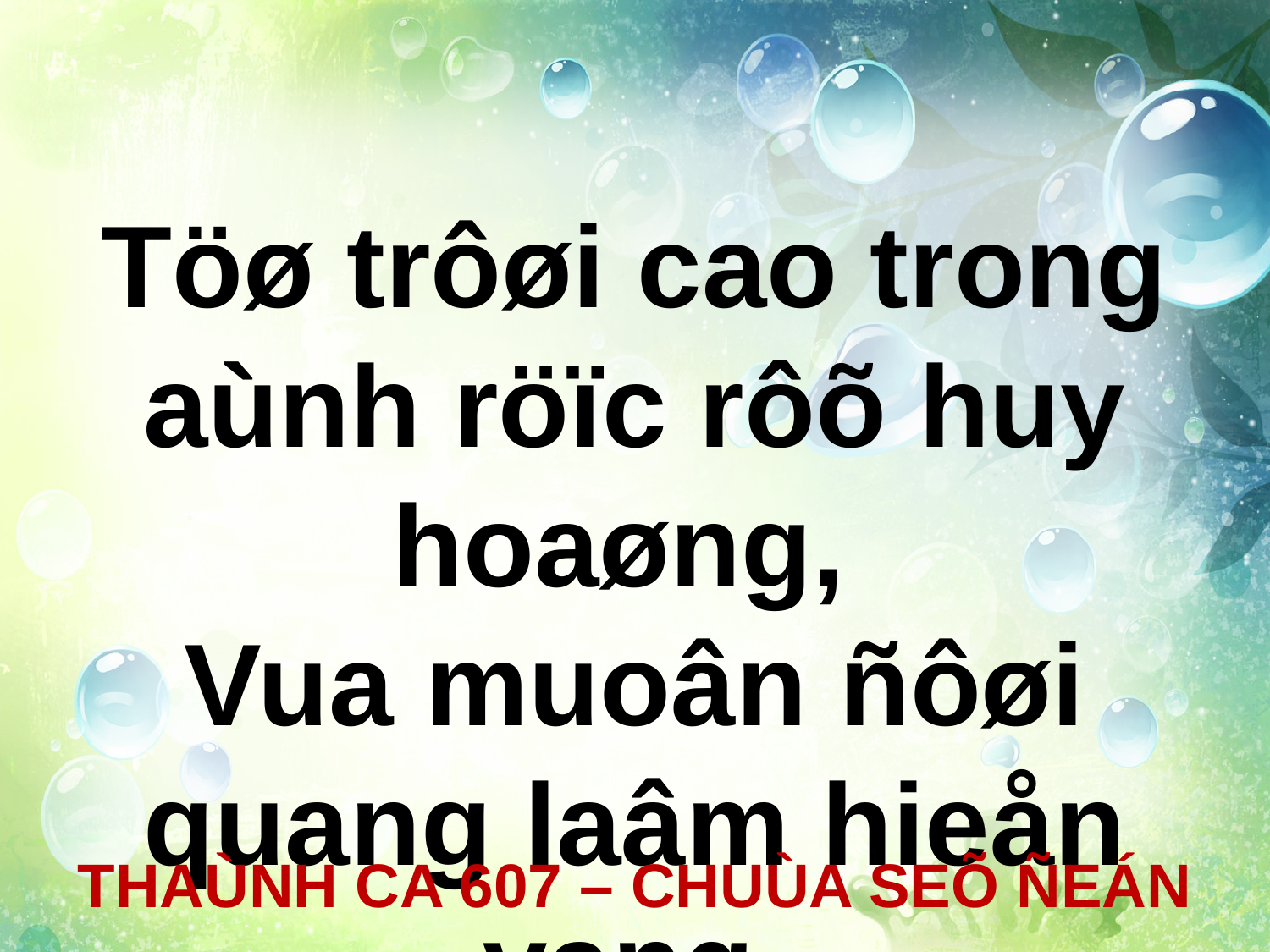

Töø trôøi cao trong aùnh röïc rôõ huy hoaøng,
Vua muoân ñôøi quang laâm hieån vang.
THAÙNH CA 607 – CHUÙA SEÕ ÑEÁN